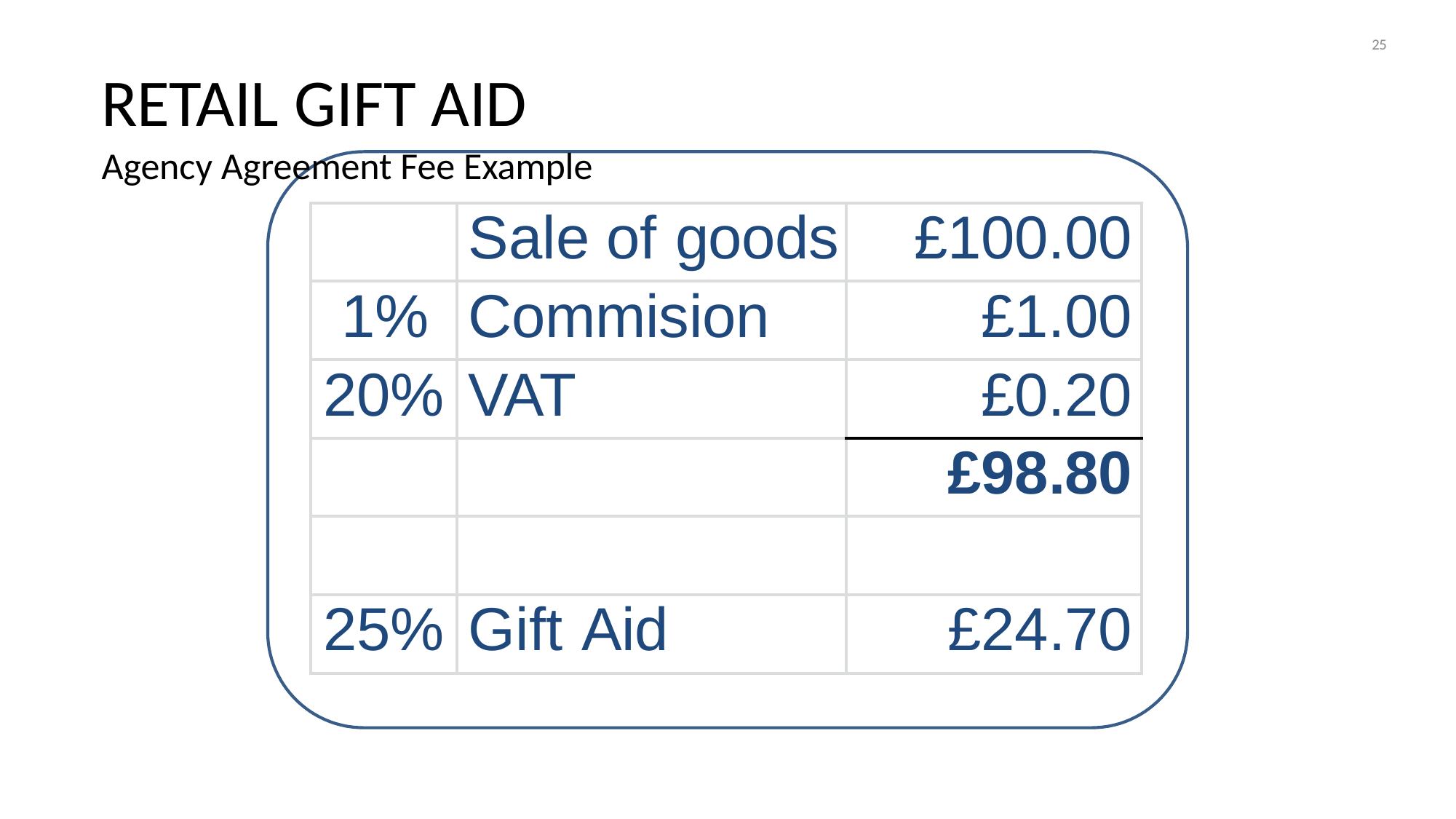

25
# RETAIL GIFT AID
Agency Agreement Fee Example

|  | Sale of goods | £100.00 |
| --- | --- | --- |
| 1% | Commision | £1.00 |
| 20% | VAT | £0.20 |
|  |  | £98.80 |
|  |  |  |
| 25% | Gift Aid | £24.70 |